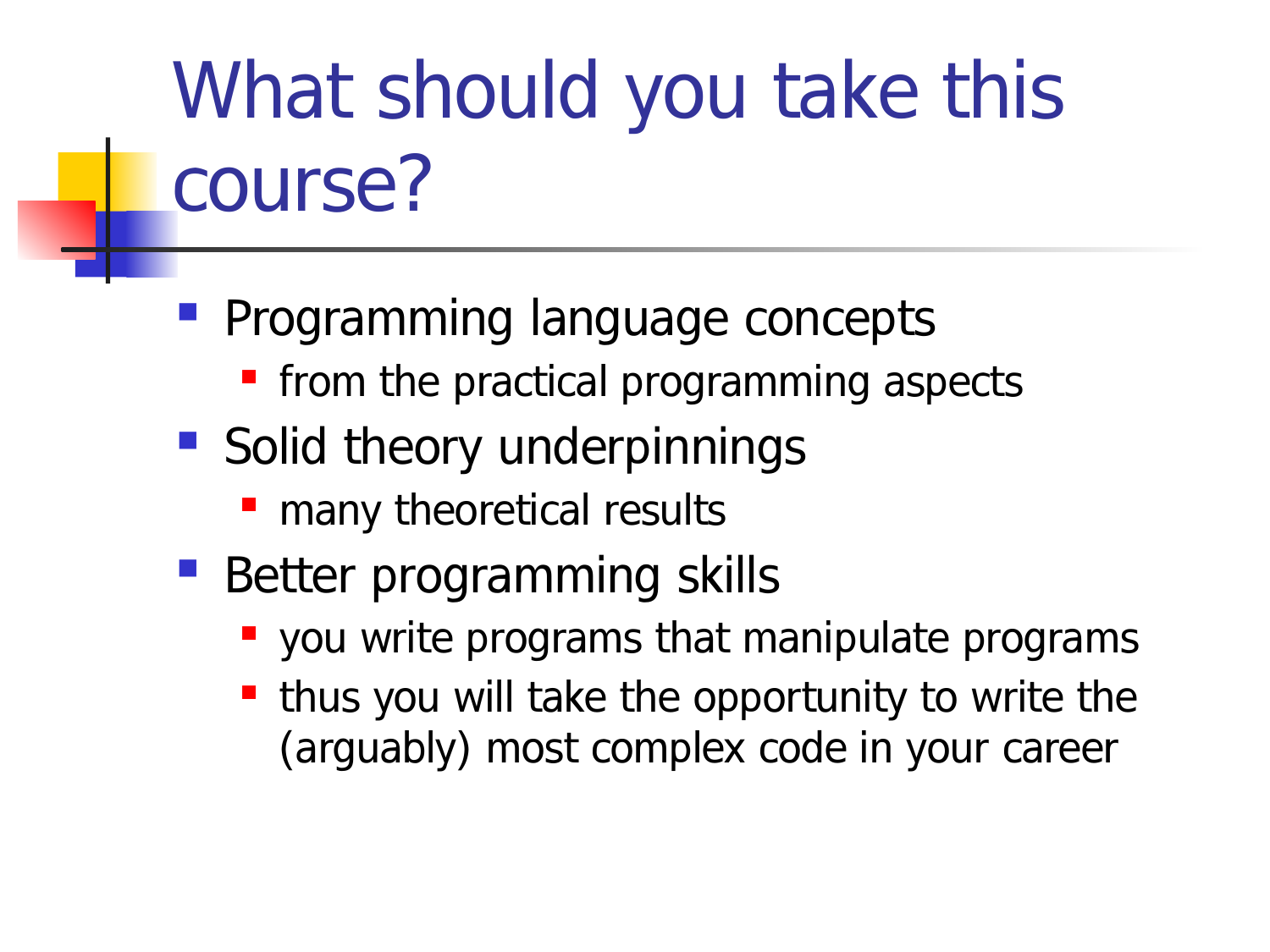

# What should you take this course?
Programming language concepts
from the practical programming aspects
Solid theory underpinnings
many theoretical results
Better programming skills
you write programs that manipulate programs
thus you will take the opportunity to write the (arguably) most complex code in your career